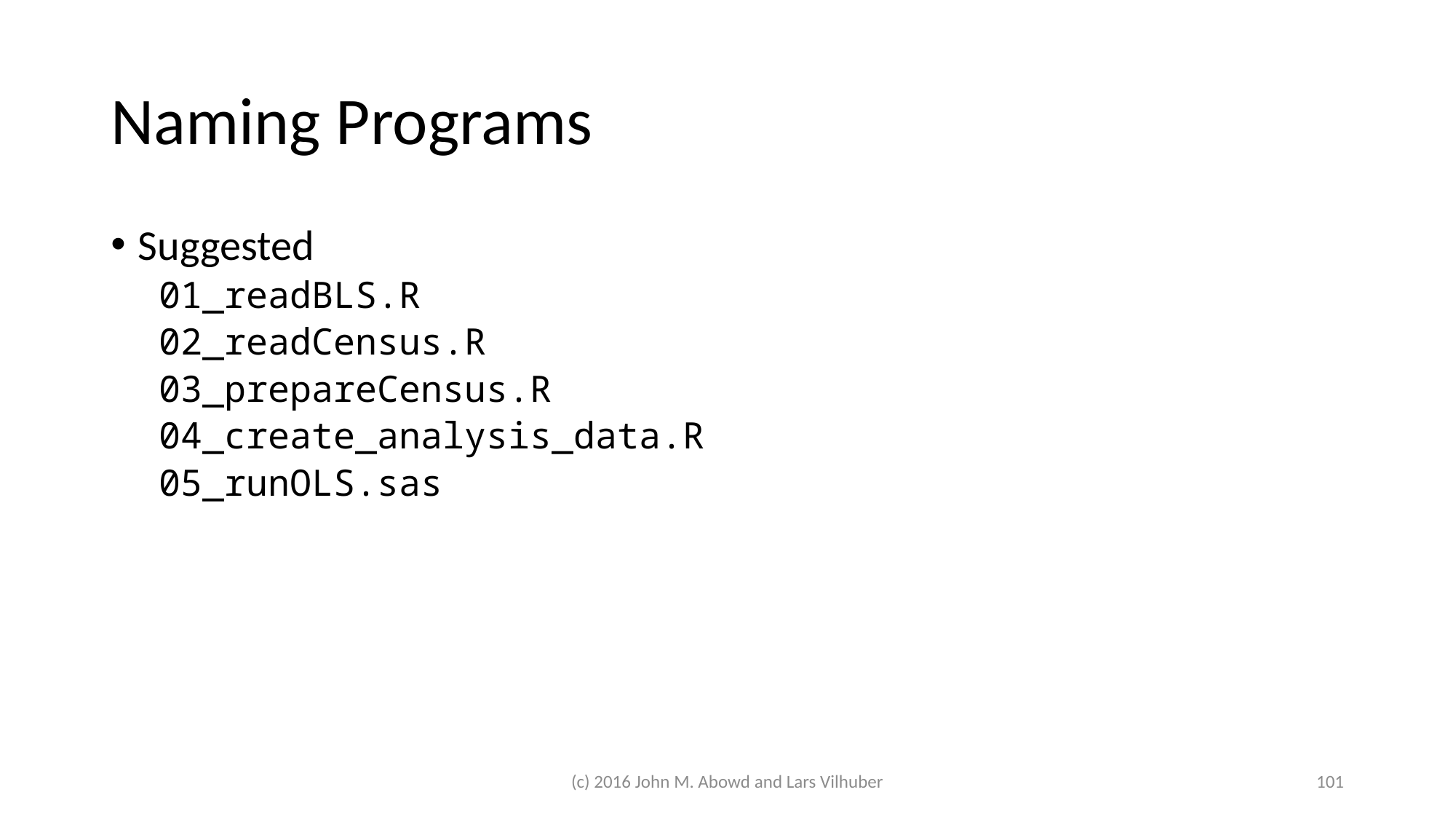

# Naming Programs
Suggested
01_readBLS.R
02_readCensus.R
03_prepareCensus.R
04_create_analysis_data.R
05_runOLS.sas
(c) 2016 John M. Abowd and Lars Vilhuber
101